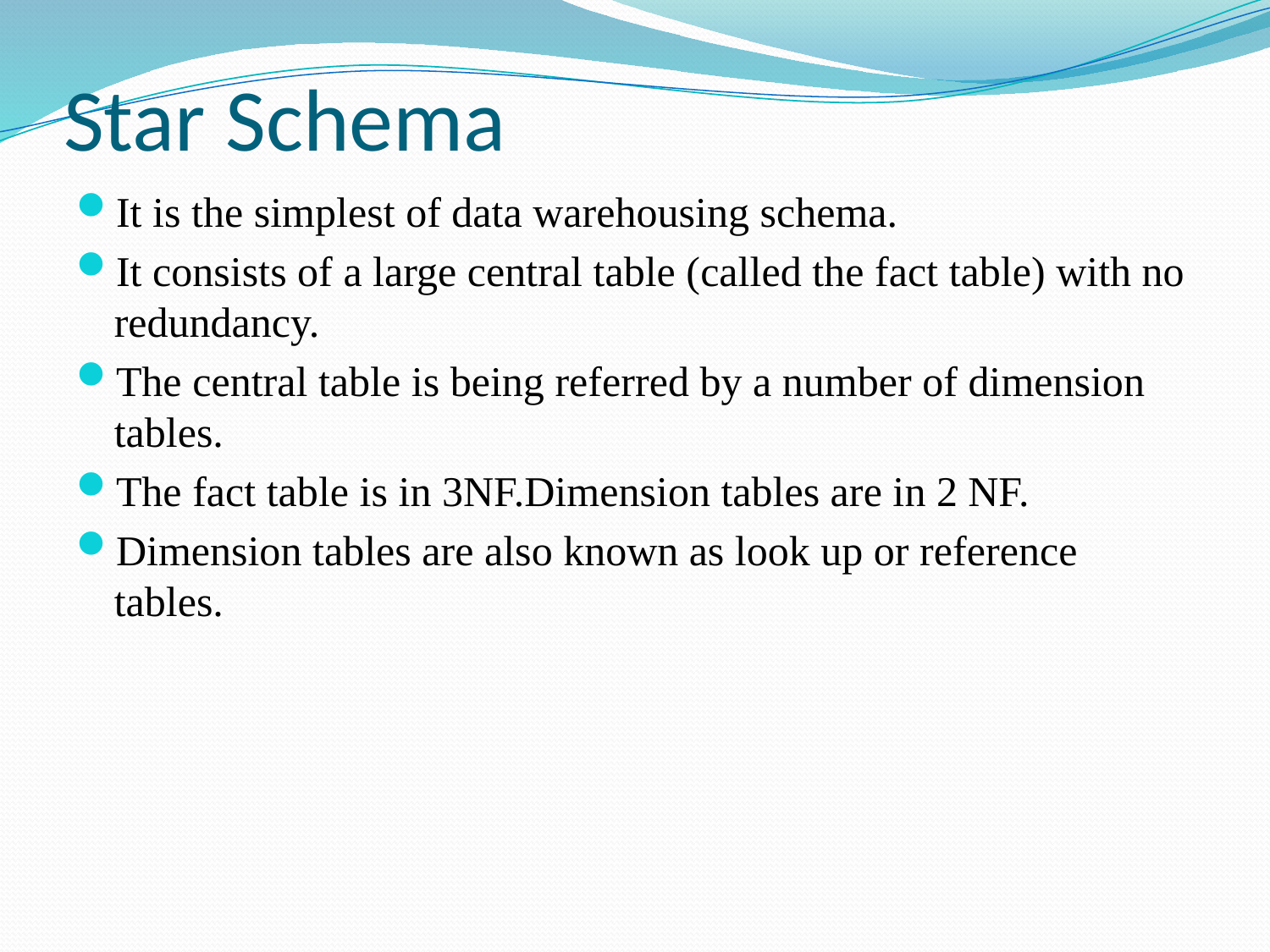

# Star Schema
It is the simplest of data warehousing schema.
It consists of a large central table (called the fact table) with no redundancy.
The central table is being referred by a number of dimension tables.
The fact table is in 3NF.Dimension tables are in 2 NF.
Dimension tables are also known as look up or reference tables.